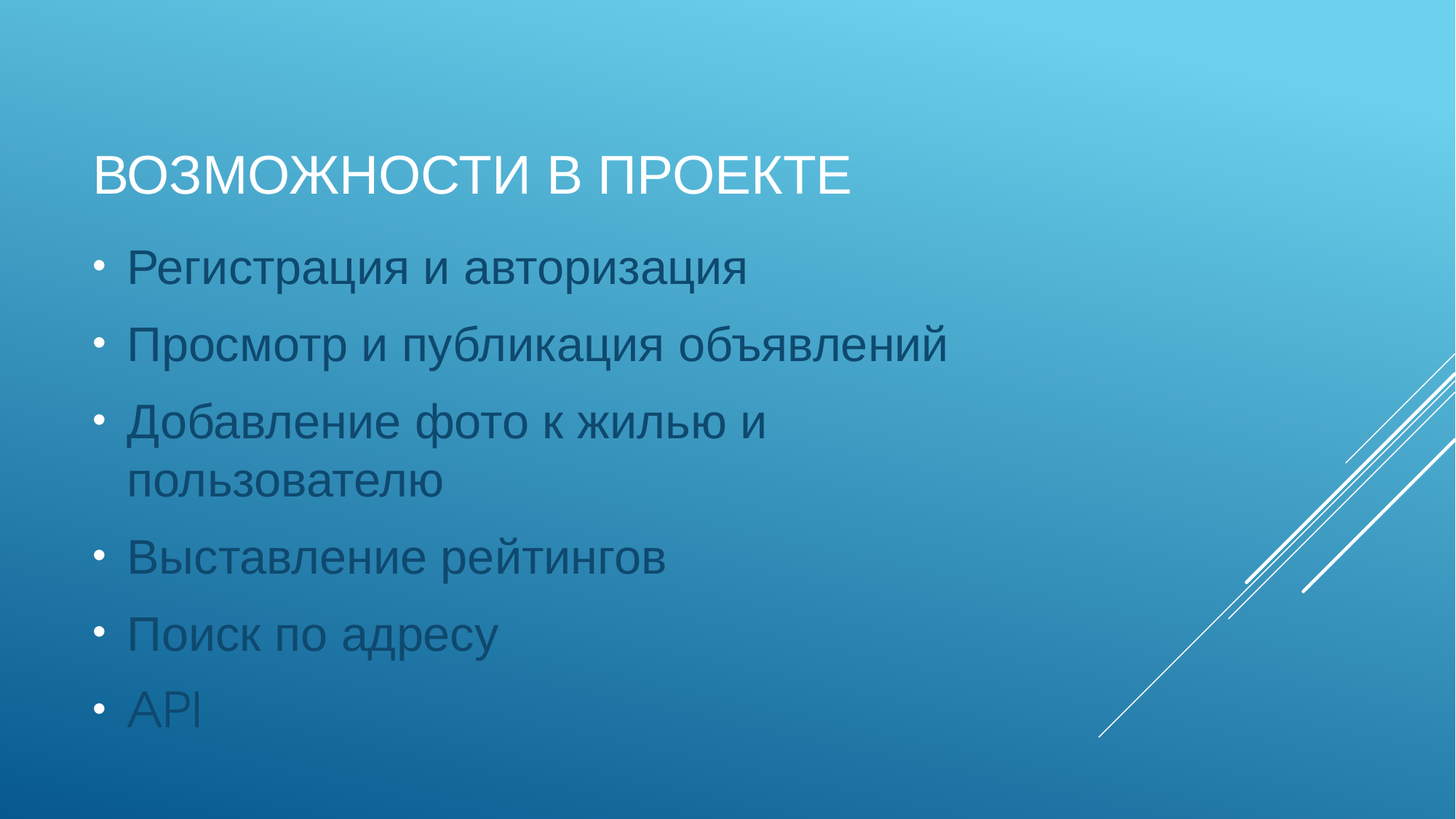

# Возможности в проекте
Регистрация и авторизация
Просмотр и публикация объявлений
Добавление фото к жилью и пользователю
Выставление рейтингов
Поиск по адресу
API